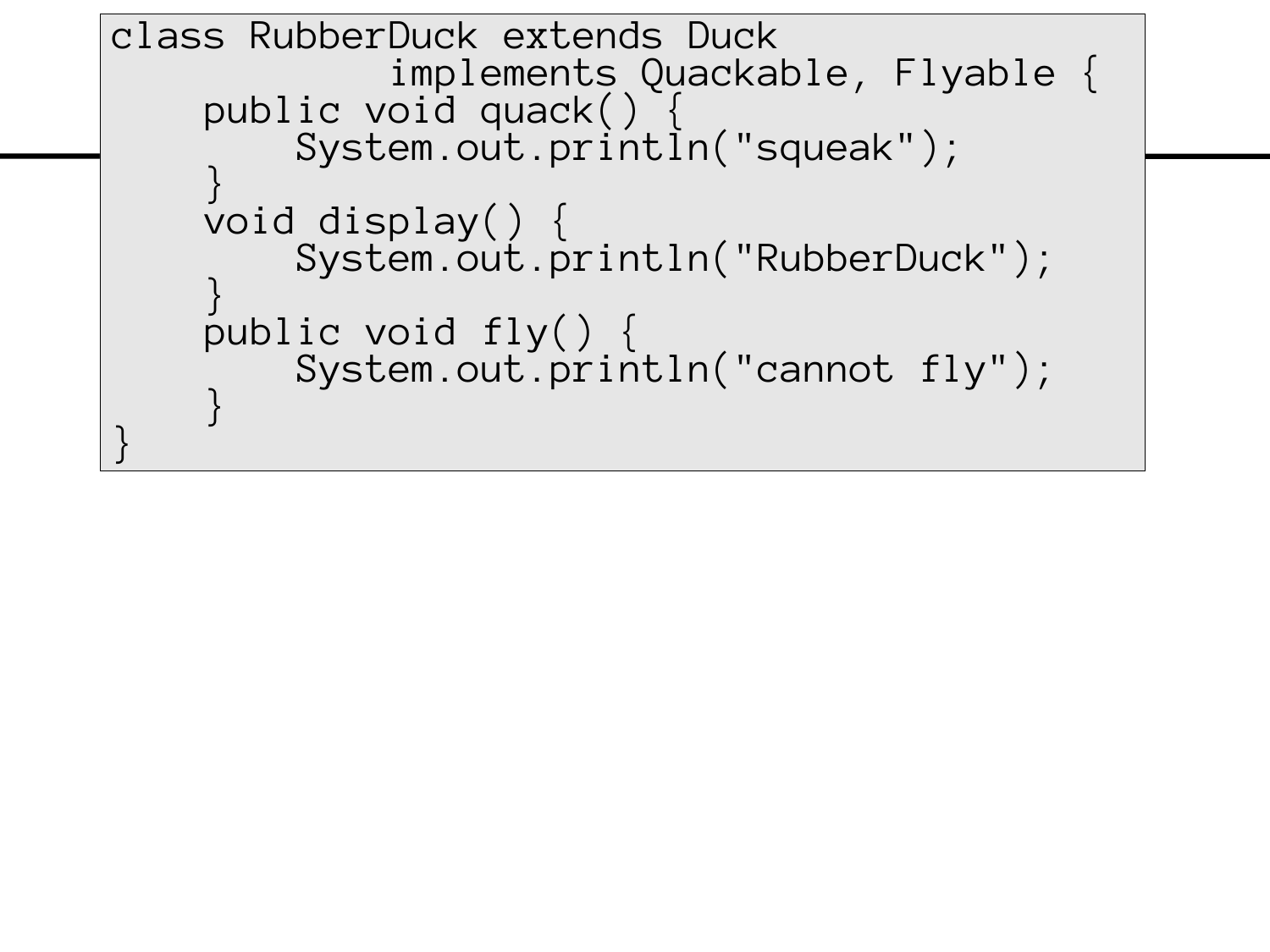

class RubberDuck extends Duck
            implements Quackable, Flyable {
    public void quack() {
        System.out.println("squeak");
    }
    void display() {
        System.out.println("RubberDuck");
    }
    public void fly() {
        System.out.println("cannot fly");
    }
}
#